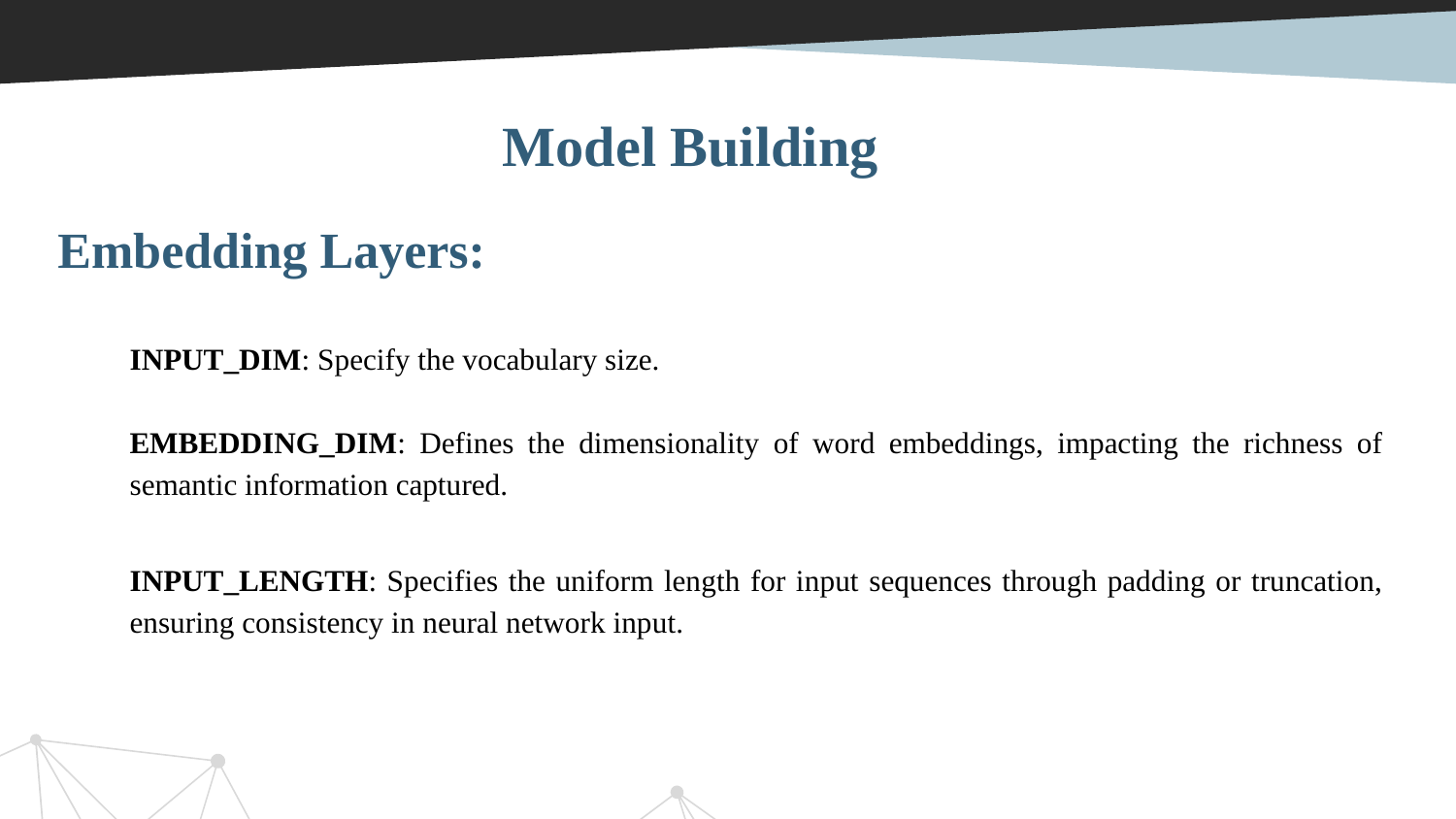

Model Building
Embedding Layers:
INPUT_DIM: Specify the vocabulary size.

EMBEDDING_DIM: Defines the dimensionality of word embeddings, impacting the richness of semantic information captured.

INPUT_LENGTH: Specifies the uniform length for input sequences through padding or truncation, ensuring consistency in neural network input.